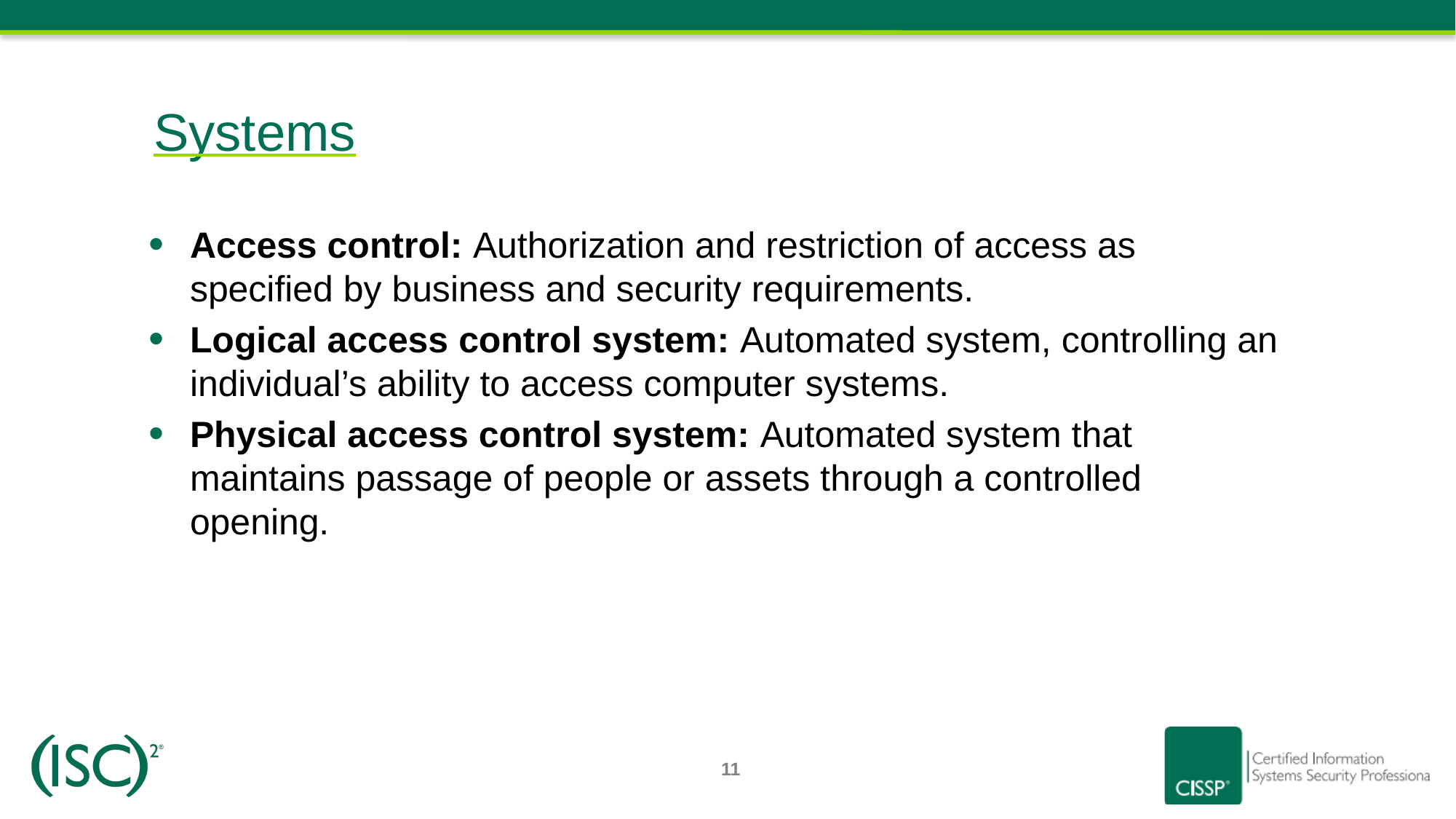

# Systems
Access control: Authorization and restriction of access as specified by business and security requirements.
Logical access control system: Automated system, controlling an individual’s ability to access computer systems.
Physical access control system: Automated system that maintains passage of people or assets through a controlled opening.